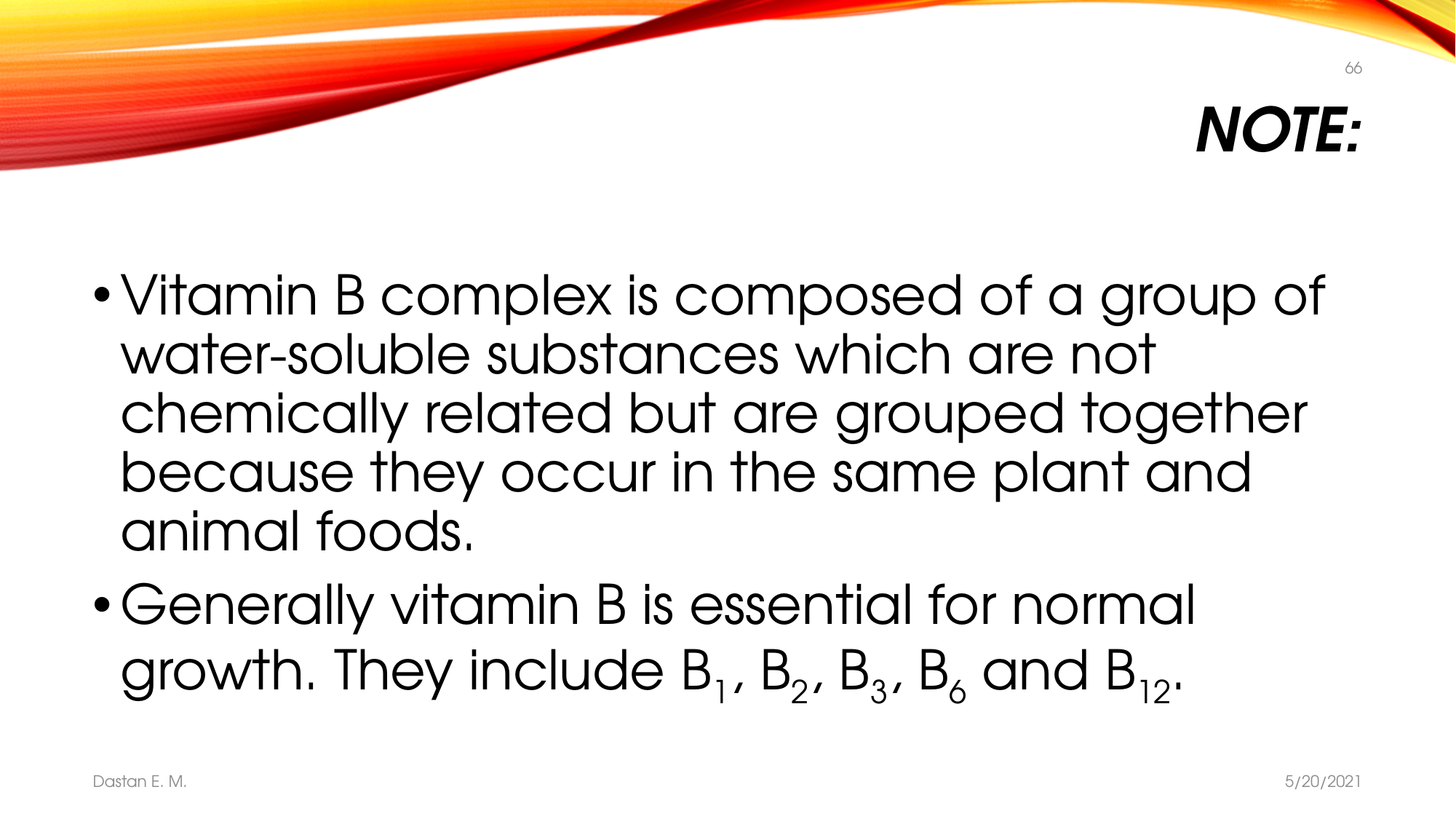

66
# Note:
Vitamin B complex is composed of a group of water-soluble substances which are not chemically related but are grouped together because they occur in the same plant and animal foods.
Generally vitamin B is essential for normal growth. They include B1, B2, B3, B6 and B12.
Dastan E. M.
5/20/2021